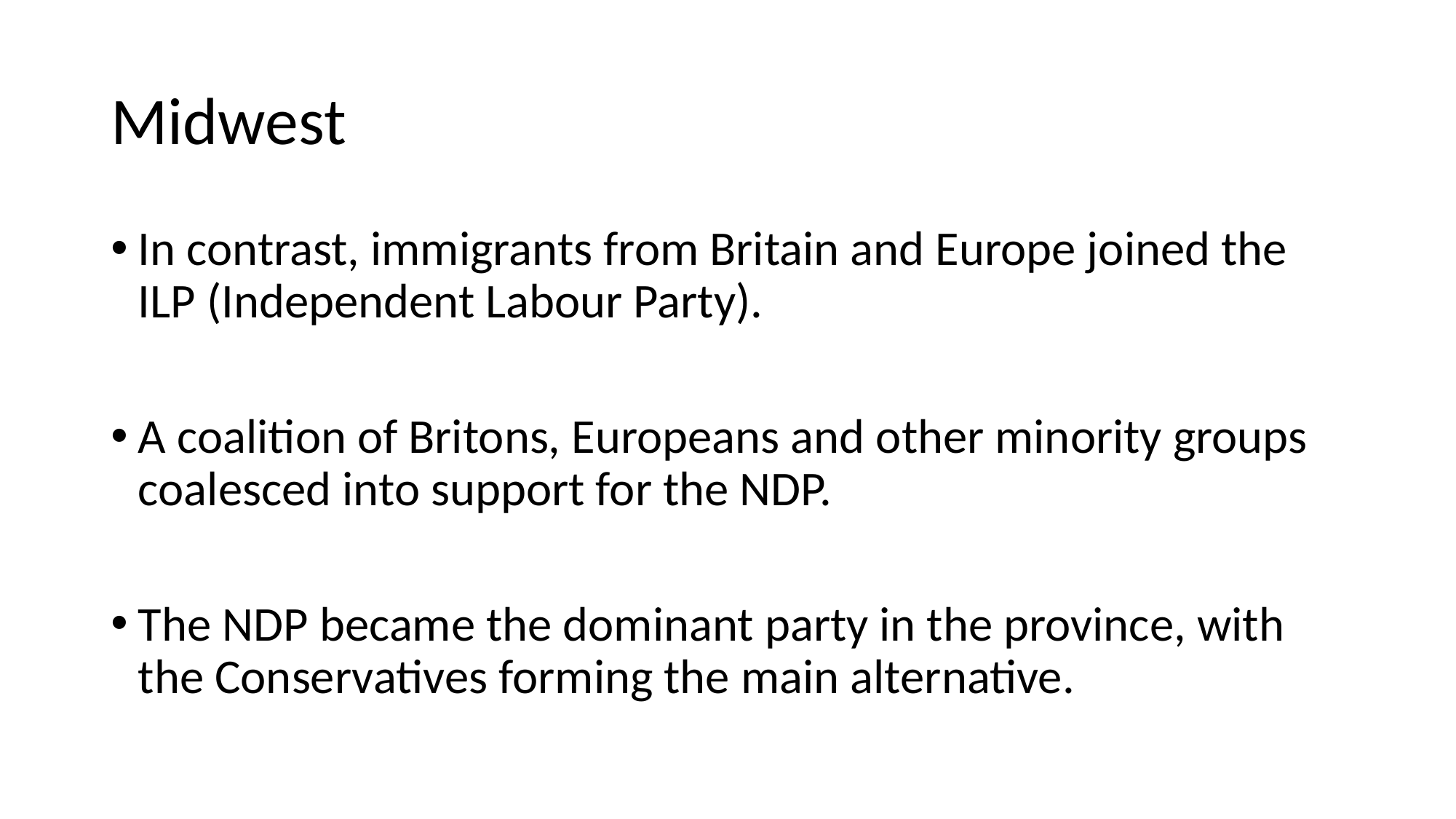

# Midwest
In contrast, immigrants from Britain and Europe joined the ILP (Independent Labour Party).

A coalition of Britons, Europeans and other minority groups coalesced into support for the NDP.

The NDP became the dominant party in the province, with the Conservatives forming the main alternative.